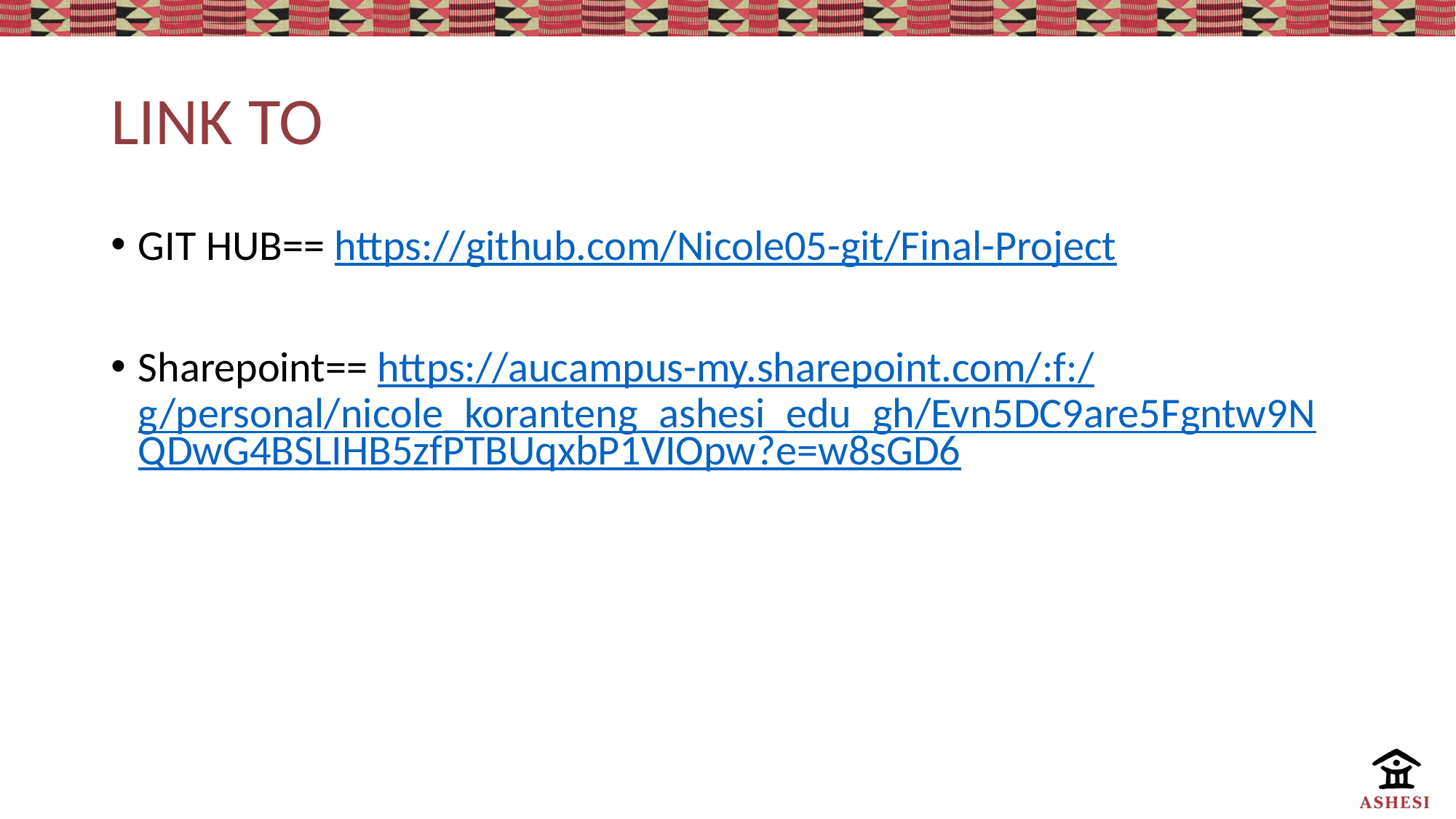

# LINK TO
GIT HUB== https://github.com/Nicole05-git/Final-Project

Sharepoint== https://aucampus-my.sharepoint.com/:f:/g/personal/nicole_koranteng_ashesi_edu_gh/Evn5DC9are5Fgntw9NQDwG4BSLIHB5zfPTBUqxbP1VIOpw?e=w8sGD6